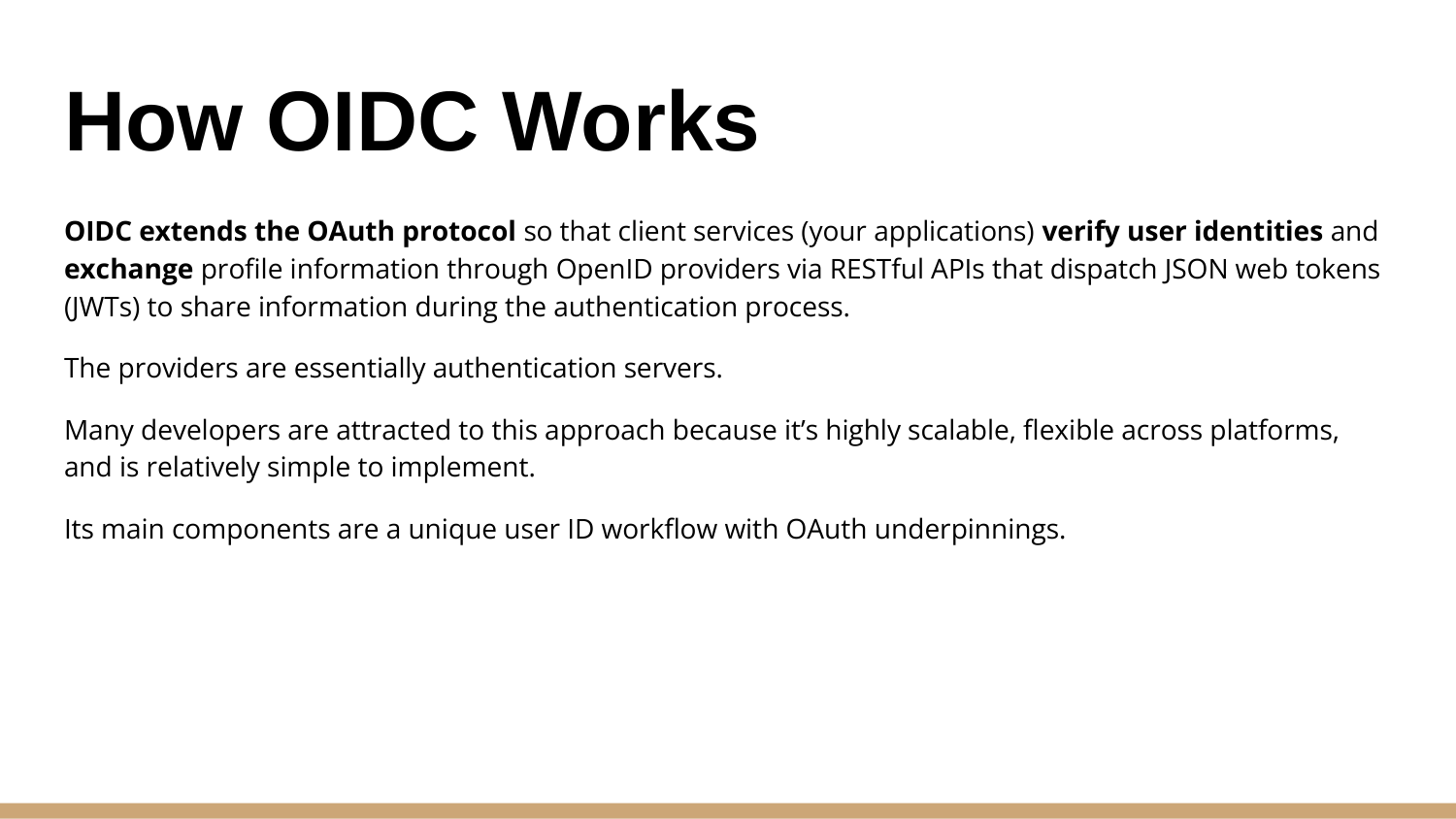

# How OIDC Works
OIDC extends the OAuth protocol so that client services (your applications) verify user identities and exchange profile information through OpenID providers via RESTful APIs that dispatch JSON web tokens (JWTs) to share information during the authentication process.
The providers are essentially authentication servers.
Many developers are attracted to this approach because it’s highly scalable, flexible across platforms, and is relatively simple to implement.
Its main components are a unique user ID workflow with OAuth underpinnings.